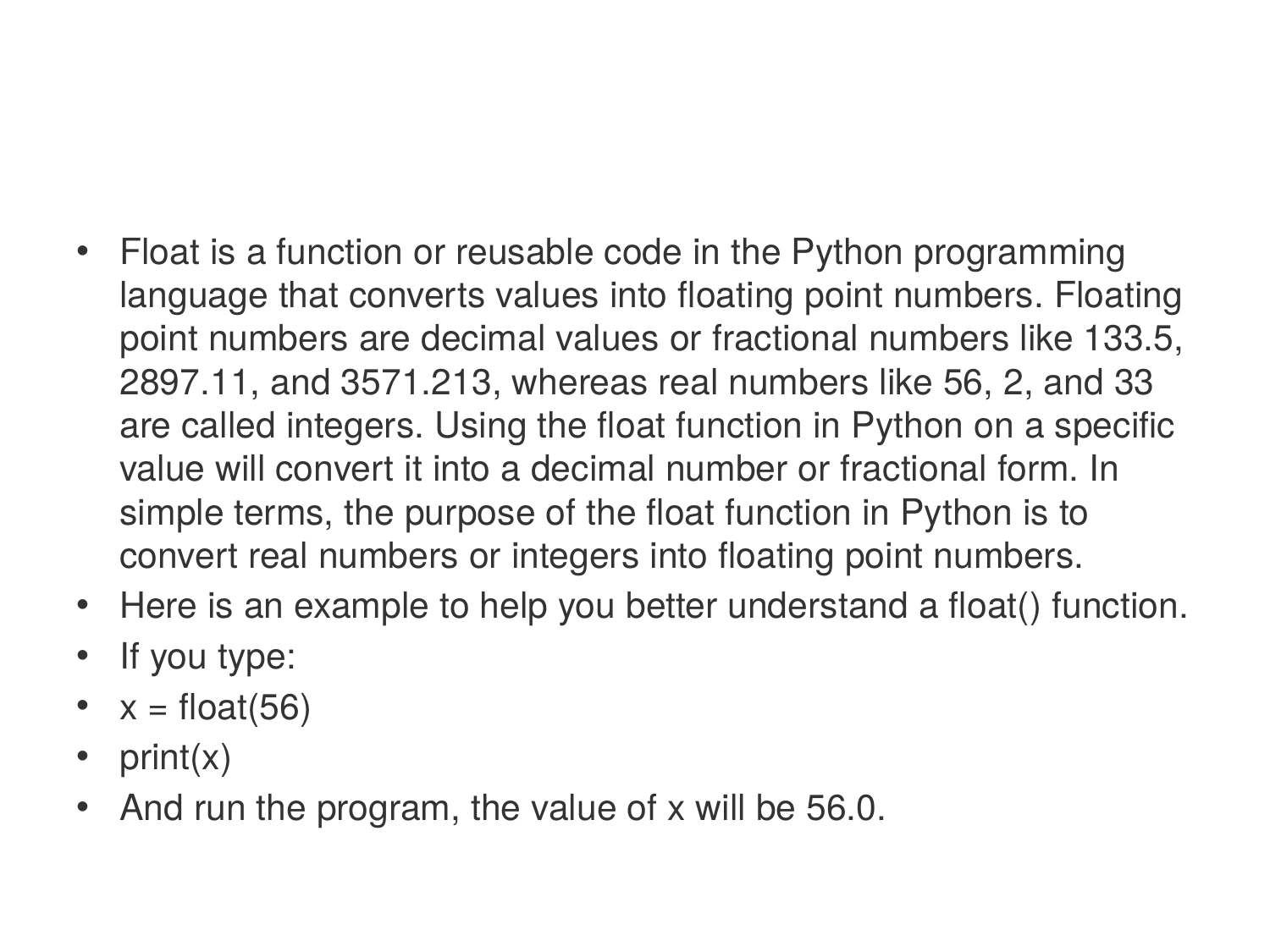

#
Float is a function or reusable code in the Python programming language that converts values into floating point numbers. Floating point numbers are decimal values or fractional numbers like 133.5, 2897.11, and 3571.213, whereas real numbers like 56, 2, and 33 are called integers. Using the float function in Python on a specific value will convert it into a decimal number or fractional form. In simple terms, the purpose of the float function in Python is to convert real numbers or integers into floating point numbers.
Here is an example to help you better understand a float() function.
If you type:
x = float(56)
print(x)
And run the program, the value of x will be 56.0.